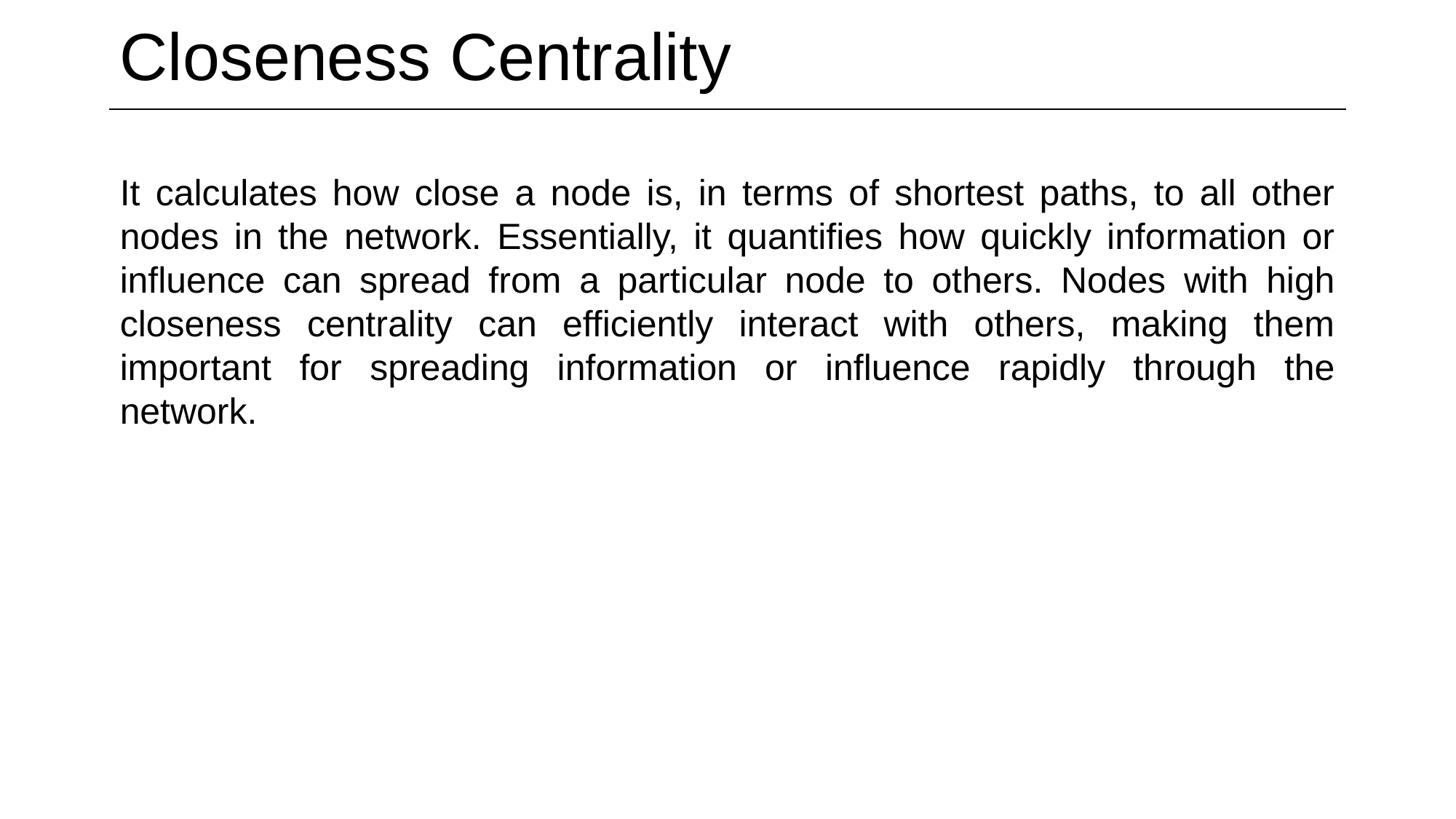

Closeness Centrality
It calculates how close a node is, in terms of shortest paths, to all other nodes in the network. Essentially, it quantifies how quickly information or influence can spread from a particular node to others. Nodes with high closeness centrality can efficiently interact with others, making them important for spreading information or influence rapidly through the network.